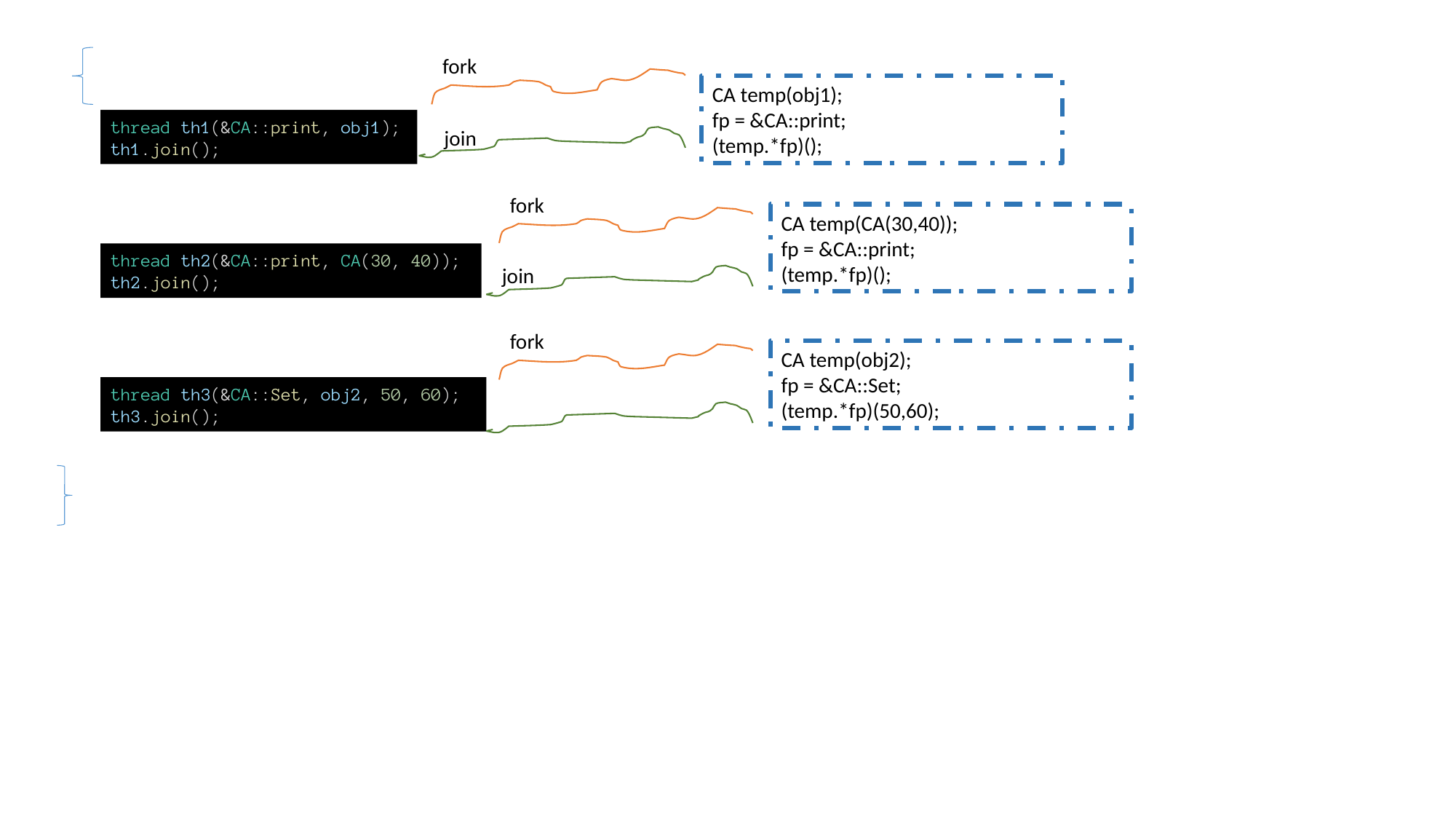

fork

CA temp(obj1);
fp = &CA::print;
(temp.*fp)();
thread th1(&CA::print, obj1);
th1.join();
join

fork
CA temp(CA(30,40));
fp = &CA::print;
(temp.*fp)();

thread th2(&CA::print, CA(30, 40));
th2.join();
join

fork
CA temp(obj2);
fp = &CA::Set;
(temp.*fp)(50,60);

thread th3(&CA::Set, obj2, 50, 60);
th3.join();